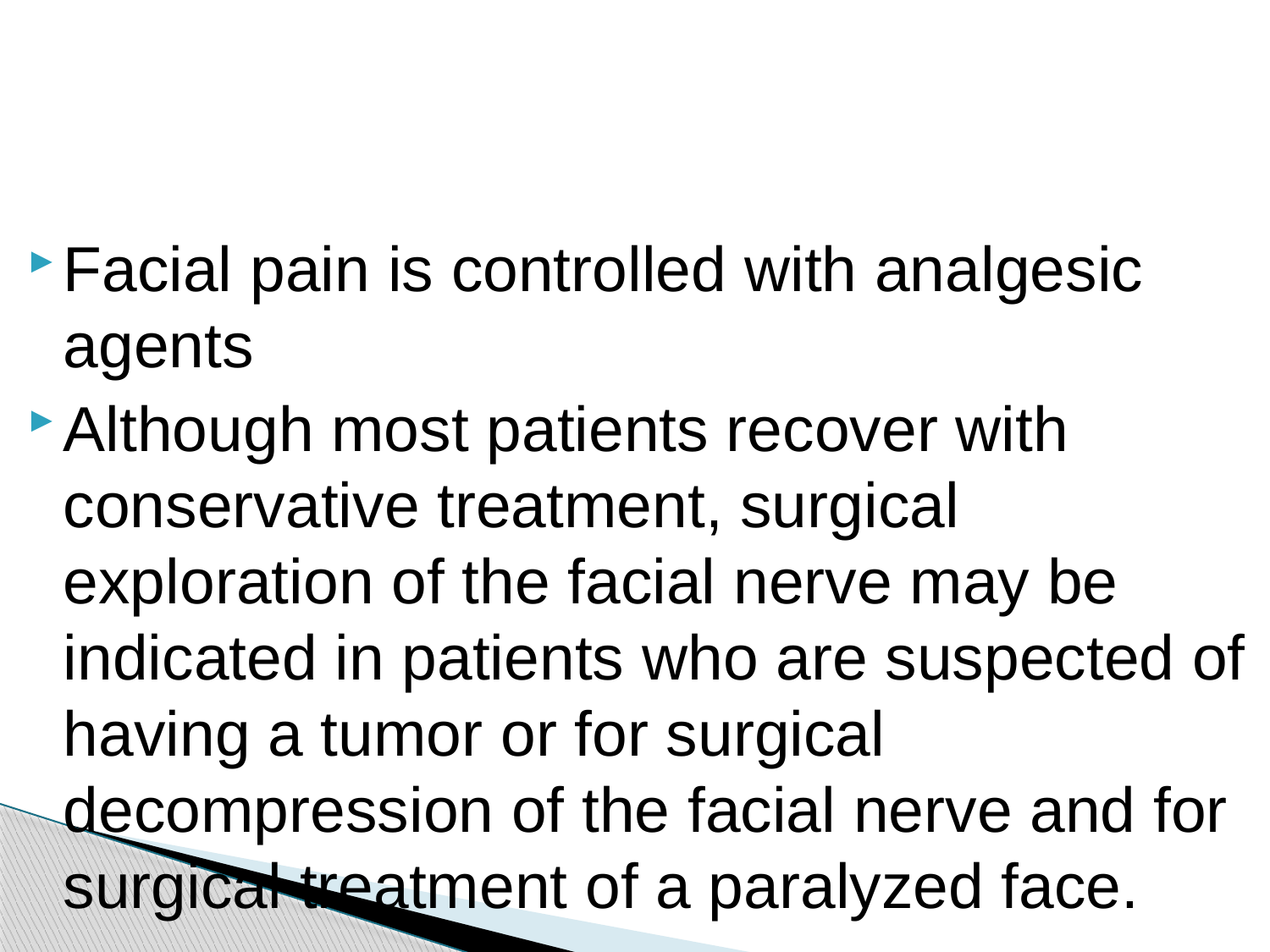

#
Facial pain is controlled with analgesic agents
Although most patients recover with conservative treatment, surgical exploration of the facial nerve may be indicated in patients who are suspected of having a tumor or for surgical decompression of the facial nerve and for surgical treatment of a paralyzed face.